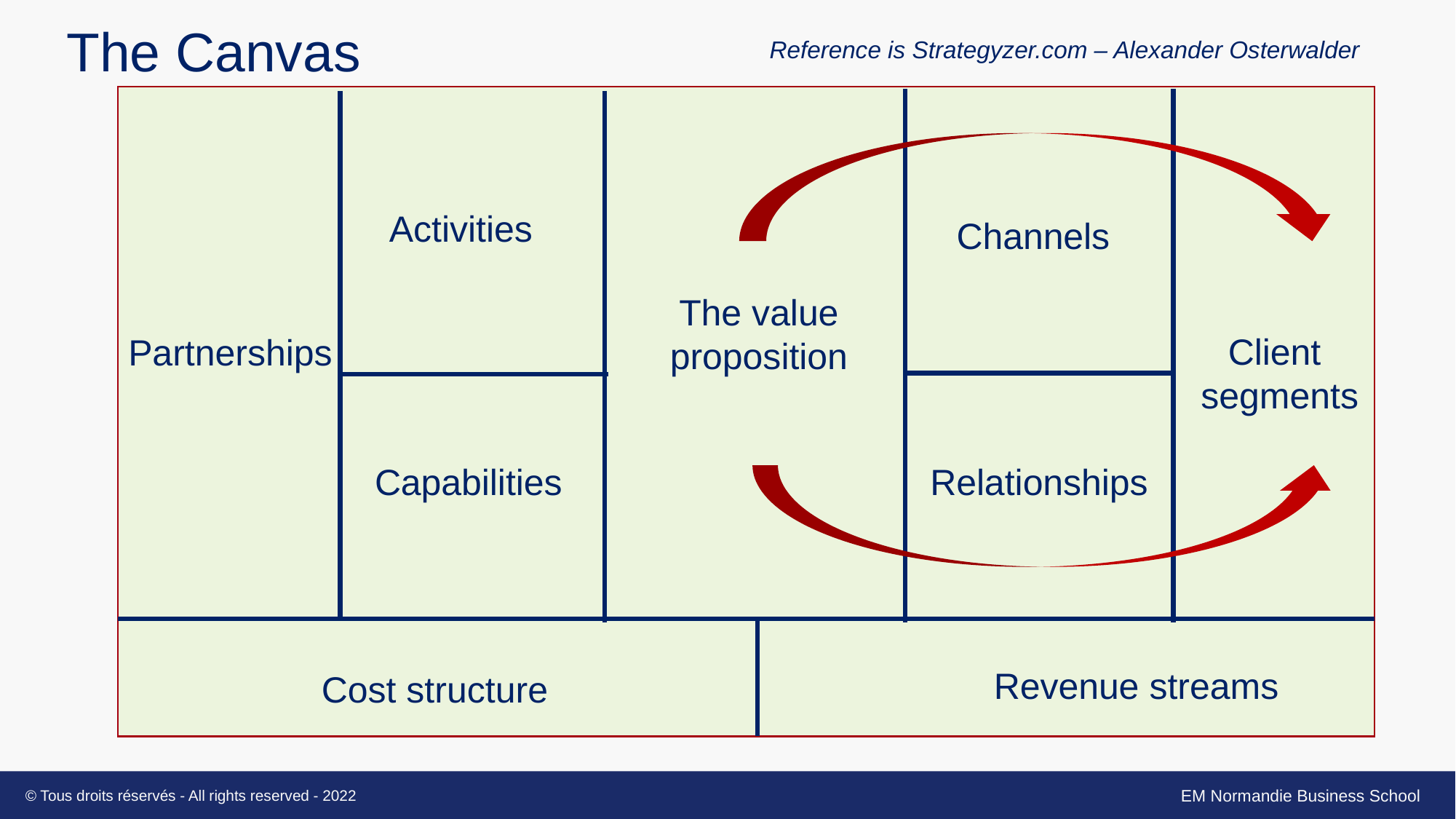

The Canvas
Reference is Strategyzer.com – Alexander Osterwalder

Activities
Channels
The value
proposition
Client
segments
Partnerships
Capabilities
Relationships

Revenue streams
Cost structure